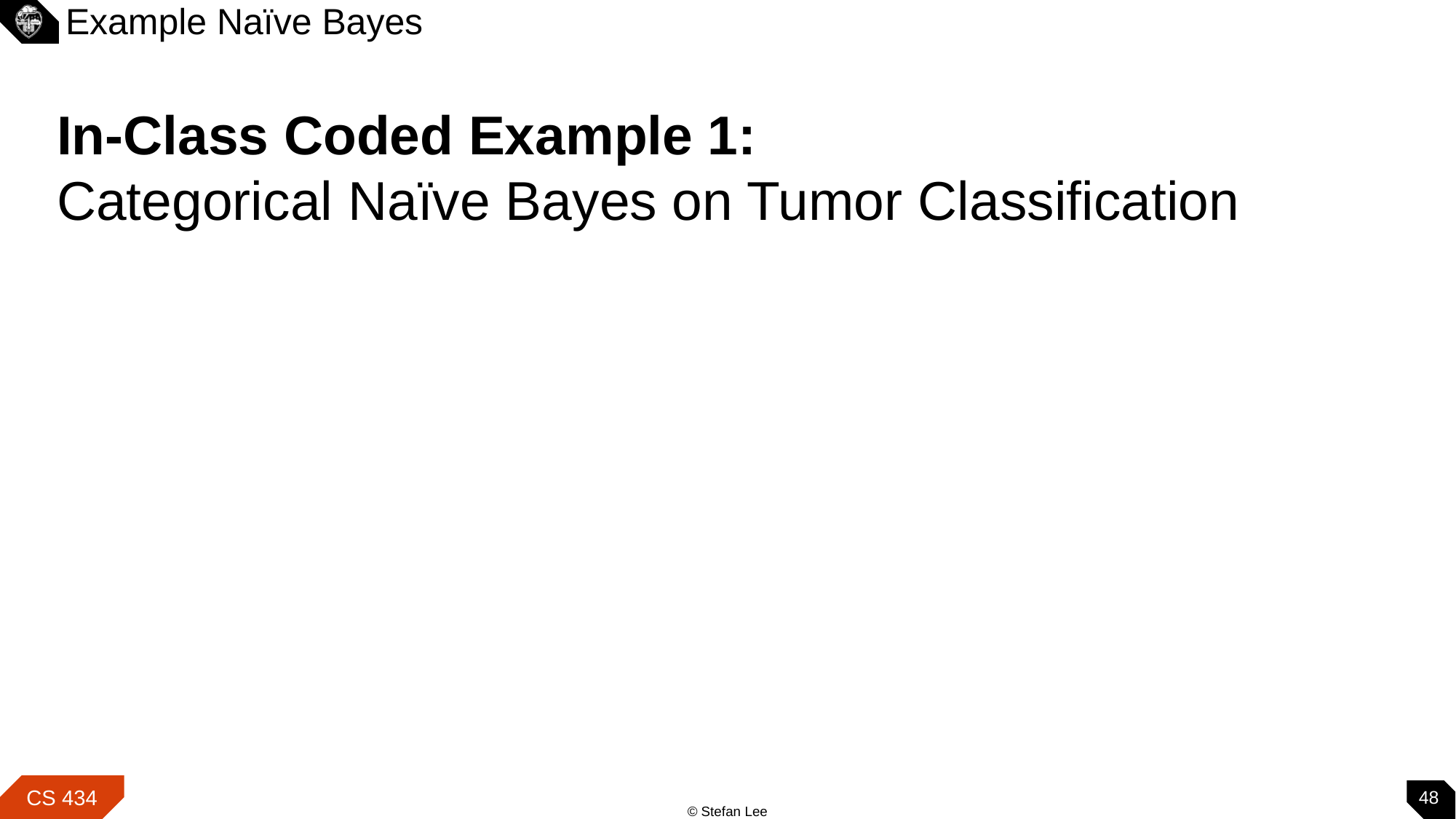

# Example Naïve Bayes
In-Class Coded Example 1:
Categorical Naïve Bayes on Tumor Classification
48